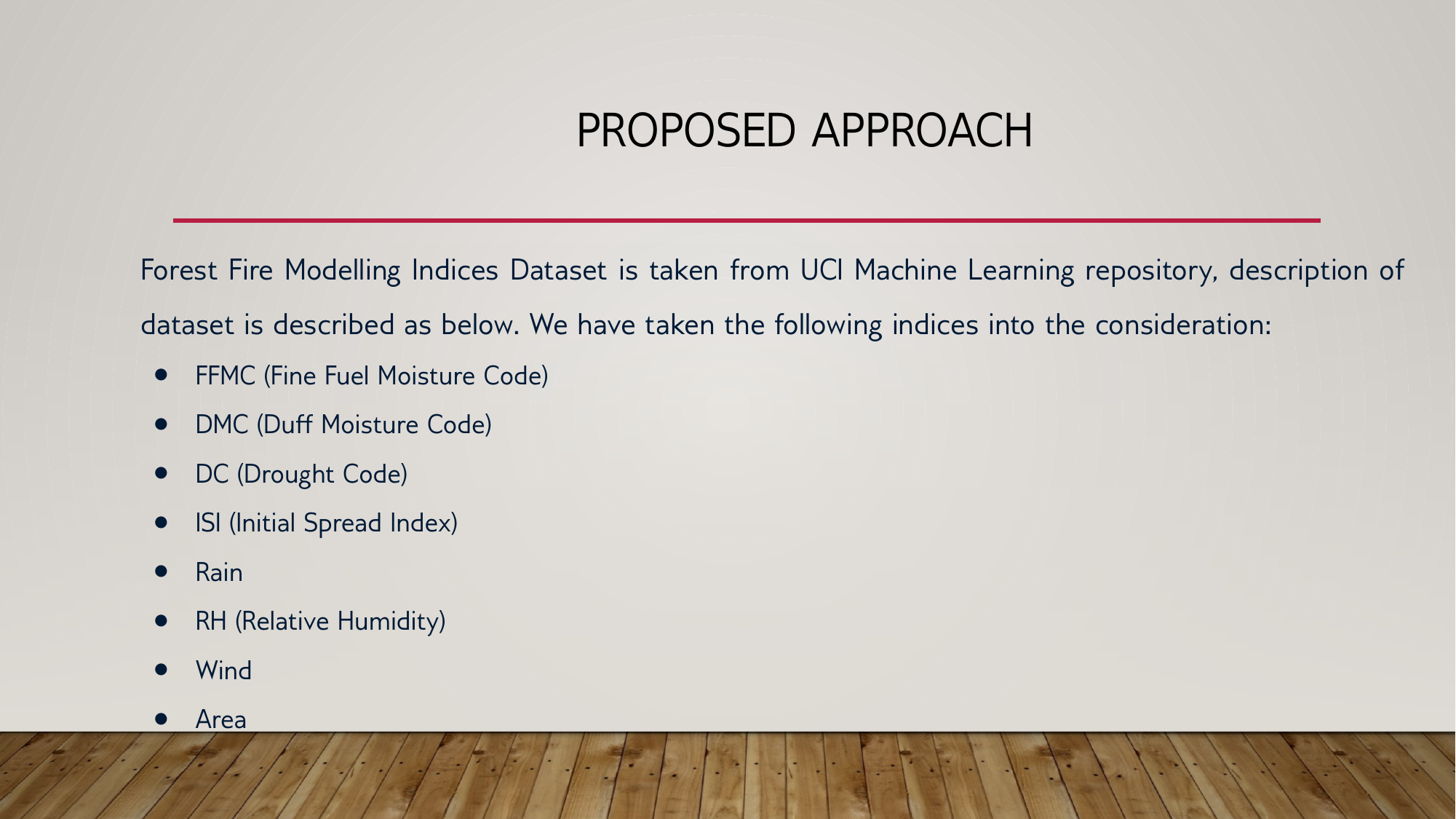

# Proposed Approach
Forest Fire Modelling Indices Dataset is taken from UCI Machine Learning repository, description of dataset is described as below. We have taken the following indices into the consideration:
FFMC (Fine Fuel Moisture Code)
DMC (Duff Moisture Code)
DC (Drought Code)
ISI (Initial Spread Index)
Rain
RH (Relative Humidity)
Wind
Area